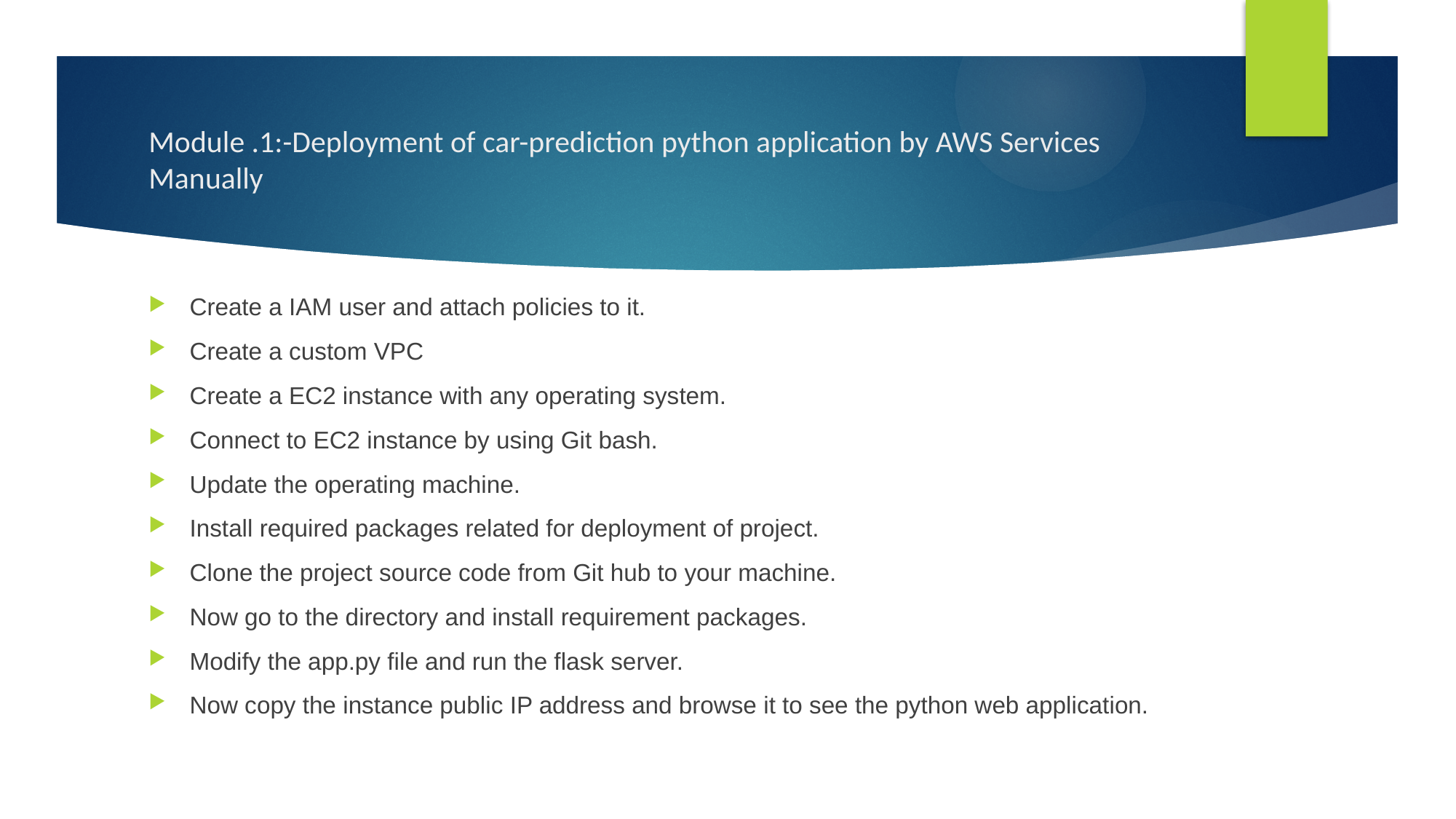

# Module .1:-Deployment of car-prediction python application by AWS Services Manually
Create a IAM user and attach policies to it.
Create a custom VPC
Create a EC2 instance with any operating system.
Connect to EC2 instance by using Git bash.
Update the operating machine.
Install required packages related for deployment of project.
Clone the project source code from Git hub to your machine.
Now go to the directory and install requirement packages.
Modify the app.py file and run the flask server.
Now copy the instance public IP address and browse it to see the python web application.